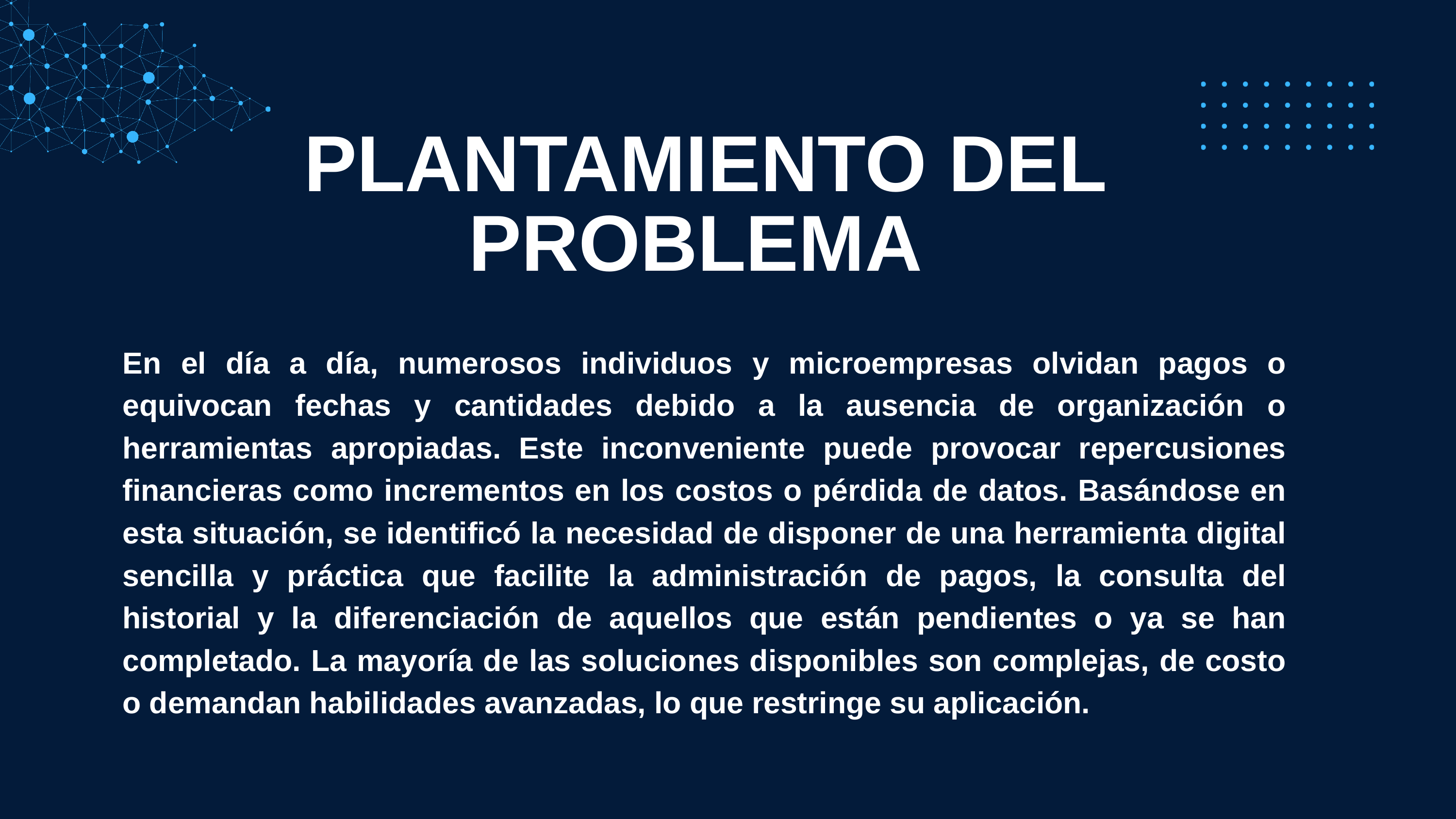

PLANTAMIENTO DEL PROBLEMA
En el día a día, numerosos individuos y microempresas olvidan pagos o equivocan fechas y cantidades debido a la ausencia de organización o herramientas apropiadas. Este inconveniente puede provocar repercusiones financieras como incrementos en los costos o pérdida de datos. Basándose en esta situación, se identificó la necesidad de disponer de una herramienta digital sencilla y práctica que facilite la administración de pagos, la consulta del historial y la diferenciación de aquellos que están pendientes o ya se han completado. La mayoría de las soluciones disponibles son complejas, de costo o demandan habilidades avanzadas, lo que restringe su aplicación.